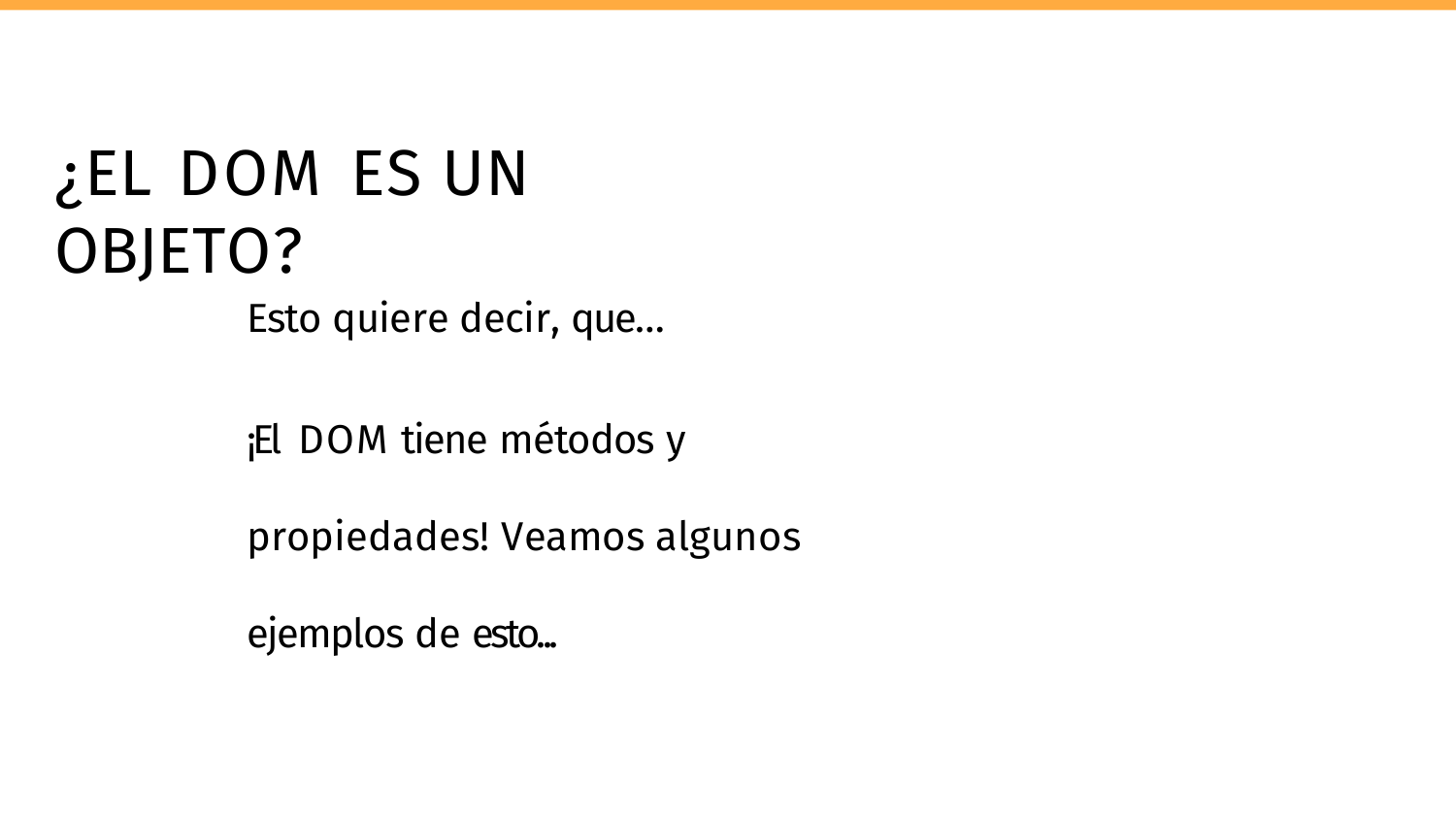

¿EL DOM ES UN OBJETO?
Esto quiere decir, que…
¡El DOM tiene métodos y propiedades!  Veamos algunos ejemplos de esto...